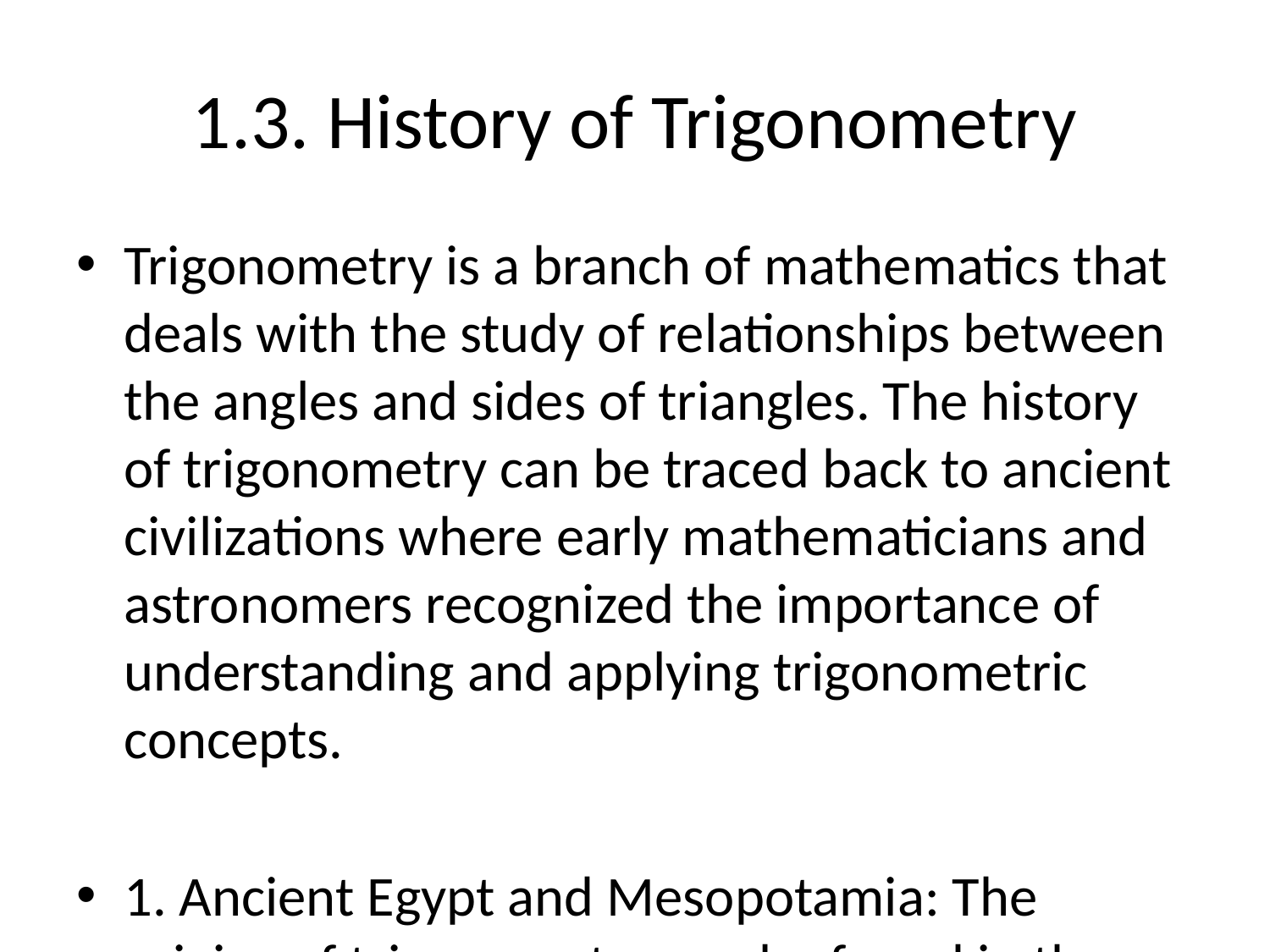

# 1.3. History of Trigonometry
Trigonometry is a branch of mathematics that deals with the study of relationships between the angles and sides of triangles. The history of trigonometry can be traced back to ancient civilizations where early mathematicians and astronomers recognized the importance of understanding and applying trigonometric concepts.

1. Ancient Egypt and Mesopotamia: The origins of trigonometry can be found in the ancient civilizations of Egypt and Mesopotamia. The Egyptians used trigonometric principles to survey and construct the pyramids, while the Babylonians in Mesopotamia developed tables of trigonometric values to aid in astronomical calculations.

2. Ancient Greece: The ancient Greeks, particularly mathematicians like Hipparchus and Ptolemy, made significant contributions to the development of trigonometry. They further explored the relationships between angles and sides of triangles and introduced the concept of trigonometric functions such as sine, cosine, and tangent.

3. Islamic Golden Age: During the Islamic Golden Age, scholars like Al-Khwarizmi and Al-Battani made substantial advancements in trigonometry. They refined and expanded upon the Greek trigonometric principles and introduced new methods for calculating trigonometric functions.

4. Renaissance Era: In the Renaissance era, European mathematicians such as Regiomontanus and Rheticus further developed trigonometry by incorporating it into the field of astronomy and navigation. Trigonometry became essential for solving problems related to celestial observations and map-making.

5. Modern Era: In the modern era, trigonometry has become a fundamental part of mathematics and finds applications in various fields such as physics, engineering, architecture, and computer science. Advances in technology have allowed for the development of more advanced trigonometric tools and techniques.

Overall, the history of trigonometry is a testament to humanity's curiosity and ingenuity in understanding the mathematical relationships that govern the physical world. The evolution of trigonometry over centuries has led to its widespread applications and significance in various disciplines.